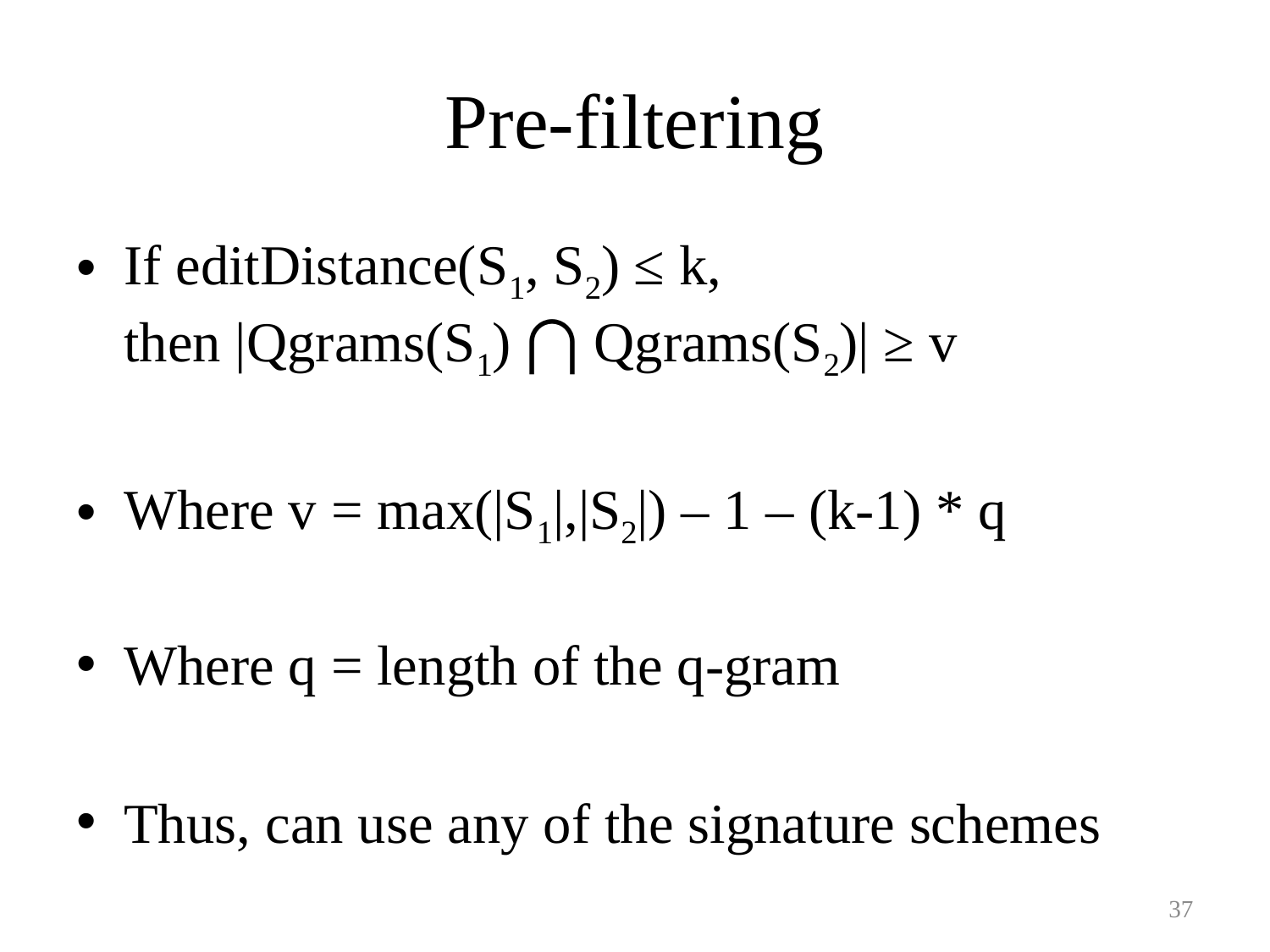

# Pre-filtering
If editDistance(S1, S2) ≤ k,
then |Qgrams(S1) ⋂ Qgrams(S2)| ≥ v

Where v = max(|S1|,|S2|) – 1 – (k-1) * q
Where q = length of the q-gram

Thus, can use any of the signature schemes
37